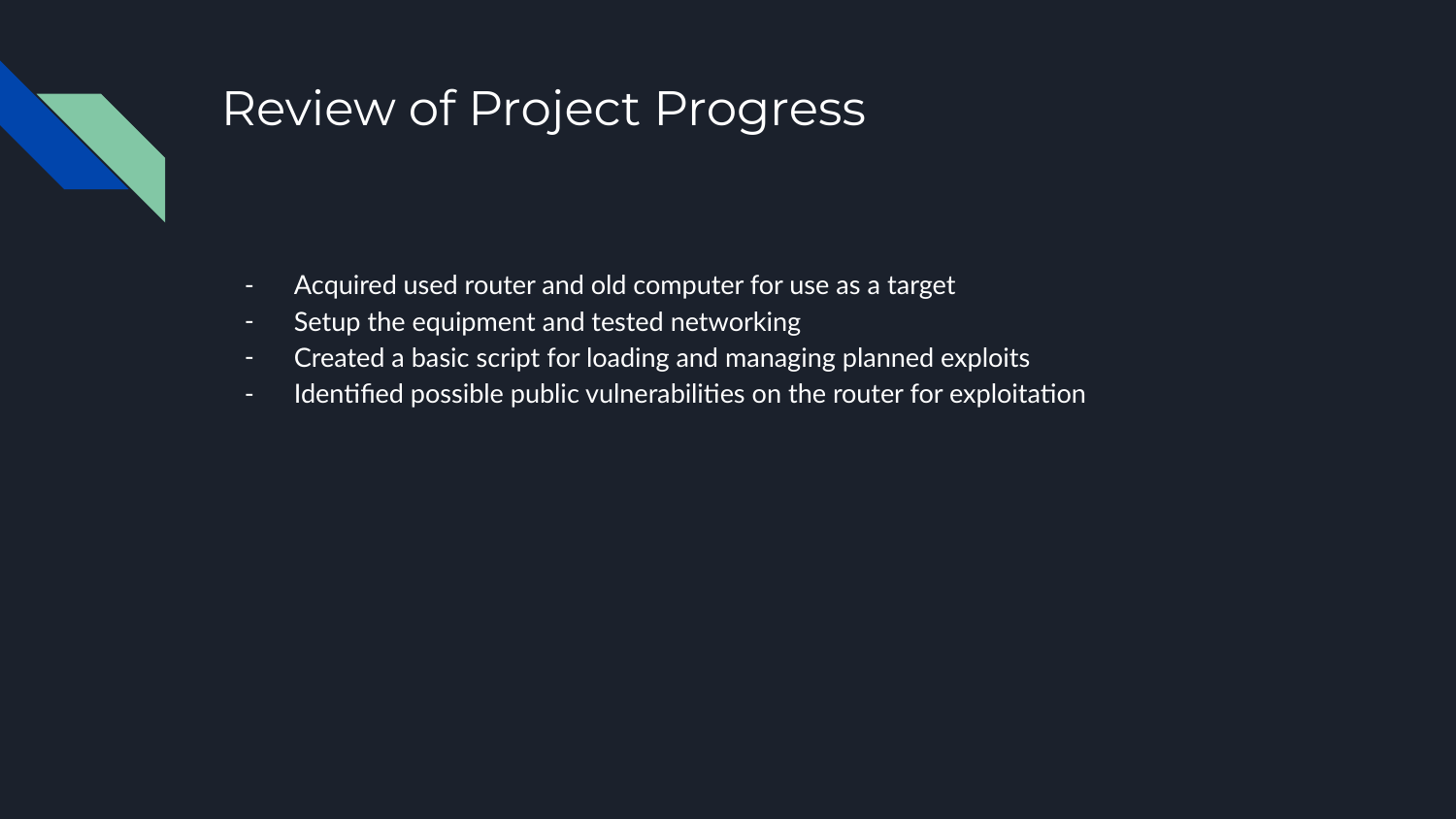

# Review of Project Progress
Acquired used router and old computer for use as a target
Setup the equipment and tested networking
Created a basic script for loading and managing planned exploits
Identified possible public vulnerabilities on the router for exploitation